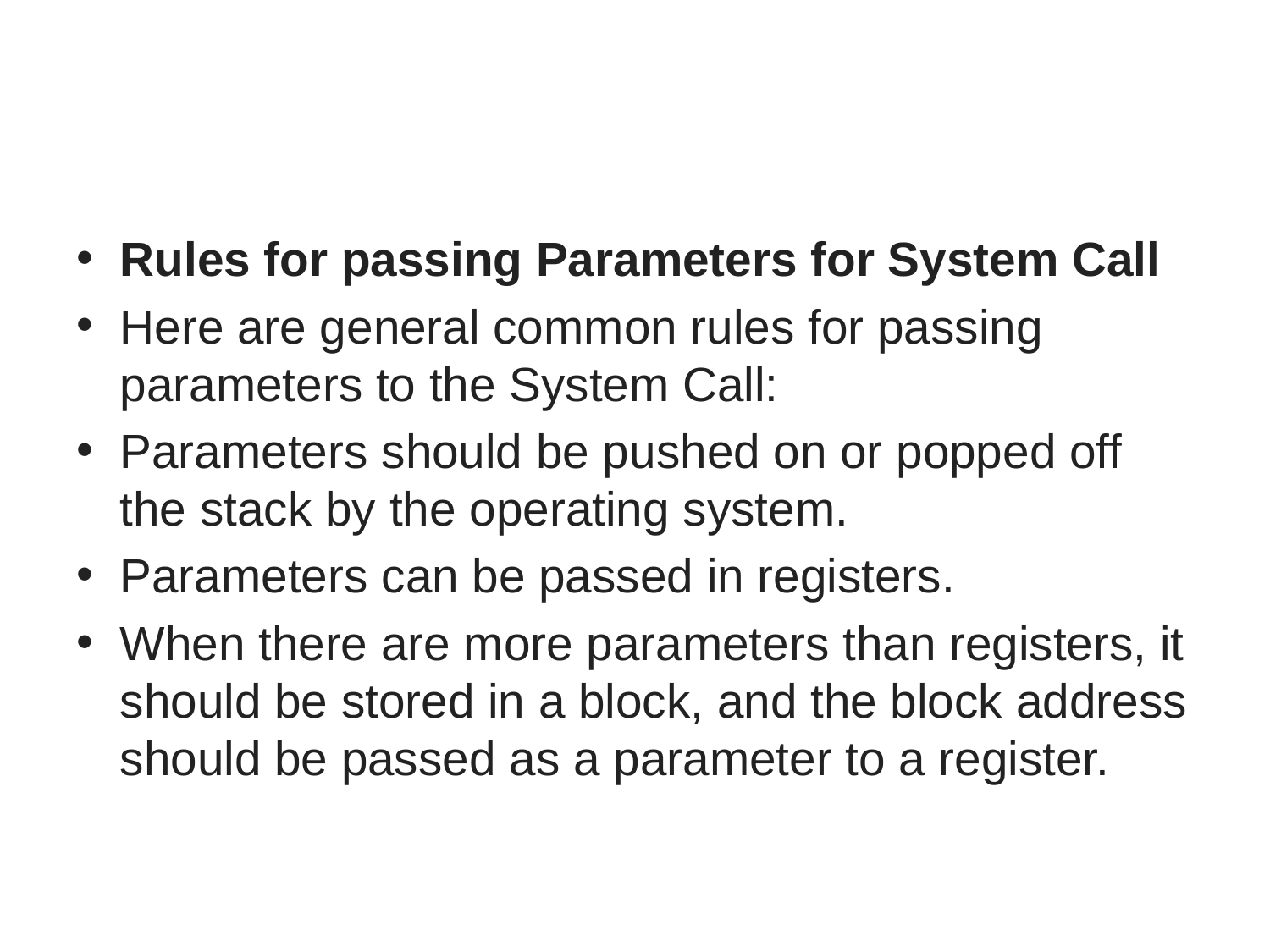

#
Rules for passing Parameters for System Call
Here are general common rules for passing parameters to the System Call:
Parameters should be pushed on or popped off the stack by the operating system.
Parameters can be passed in registers.
When there are more parameters than registers, it should be stored in a block, and the block address should be passed as a parameter to a register.